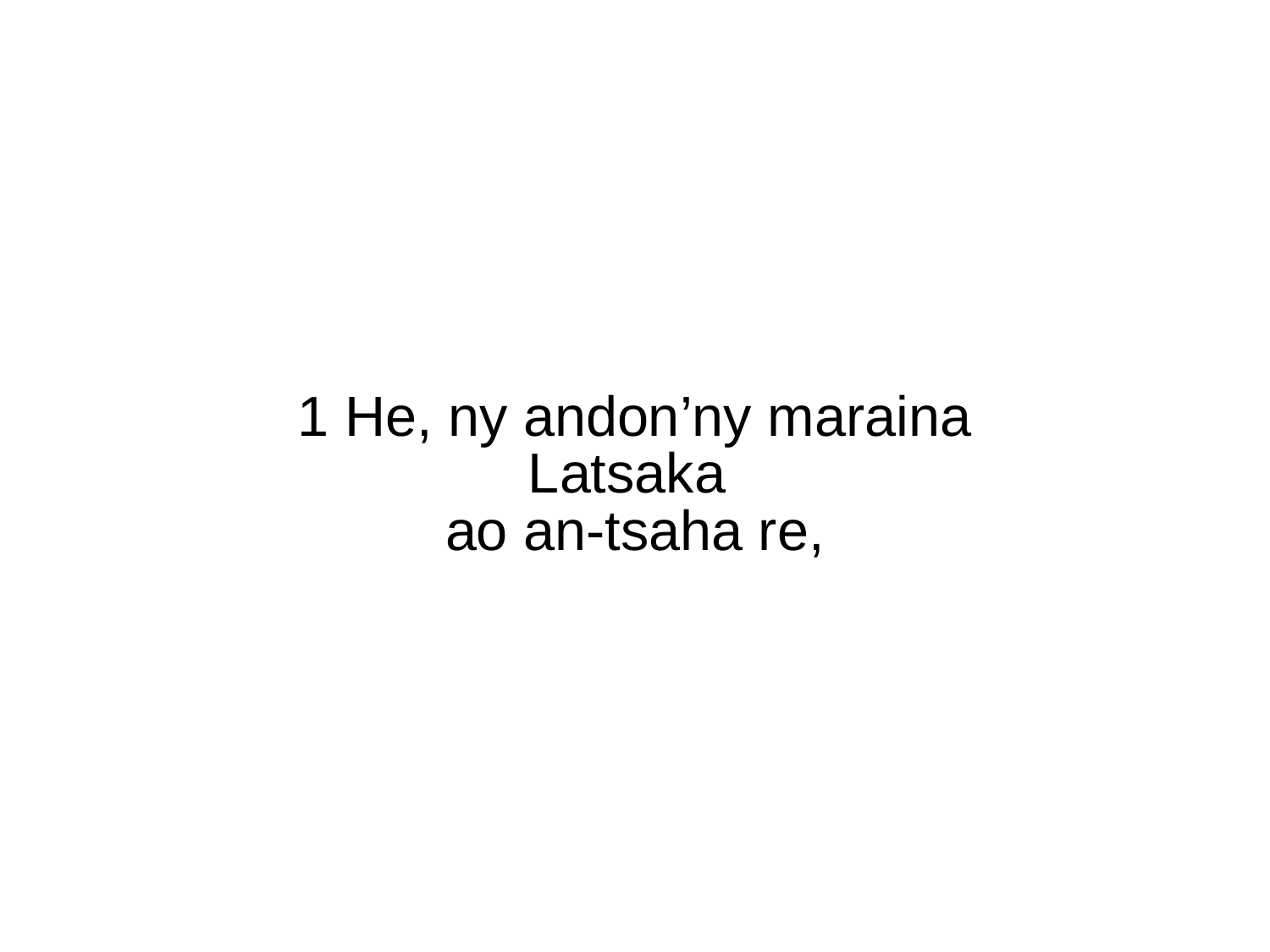

1 He, ny andon’ny maraina
Latsaka
ao an-tsaha re,